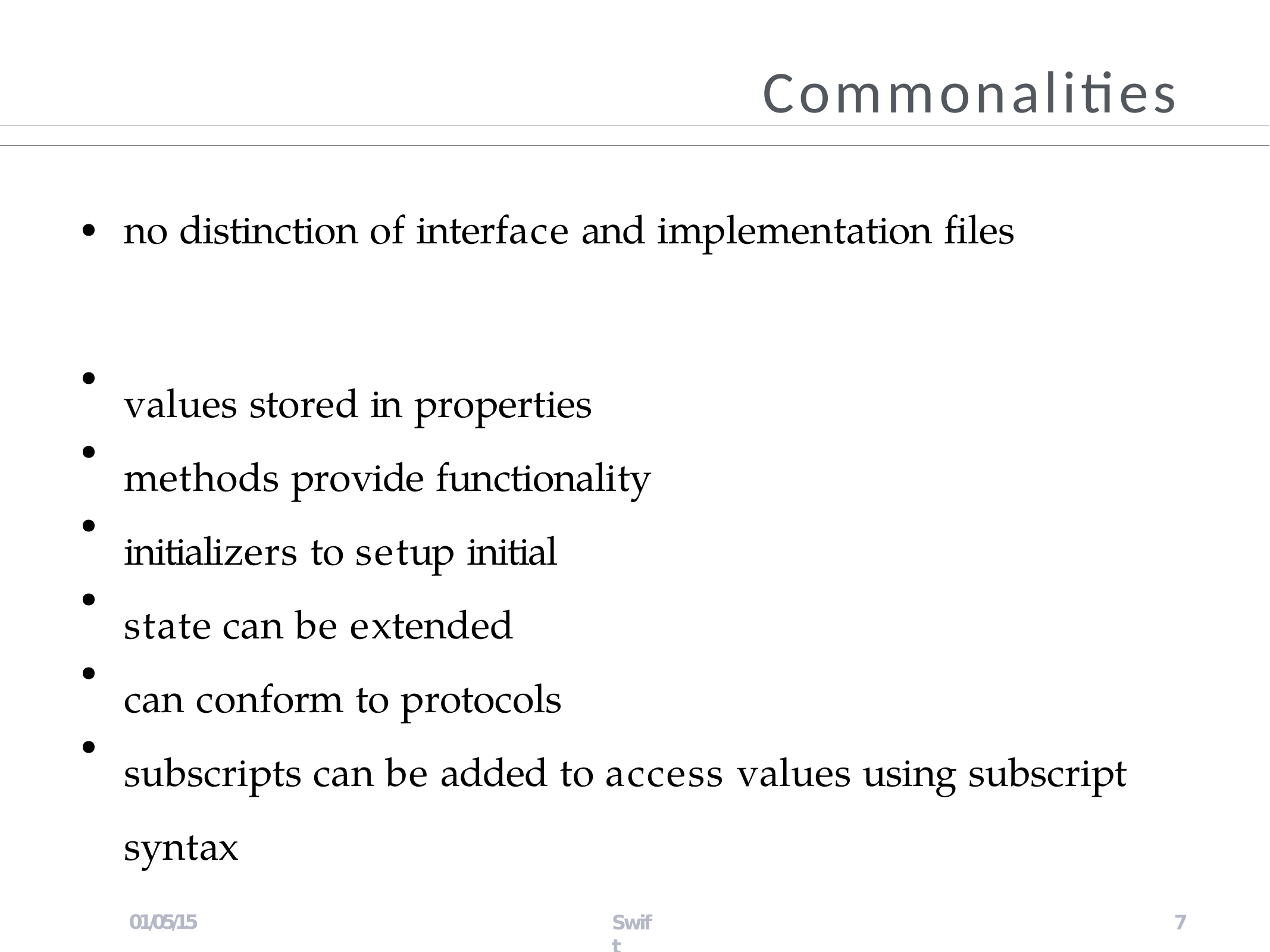

# Commonalities
no distinction of interface and implementation files
•
values stored in properties methods provide functionality initializers to setup initial state can be extended
can conform to protocols
subscripts can be added to access values using subscript syntax
•
•
•
•
•
•
01/05/15
Swift
7